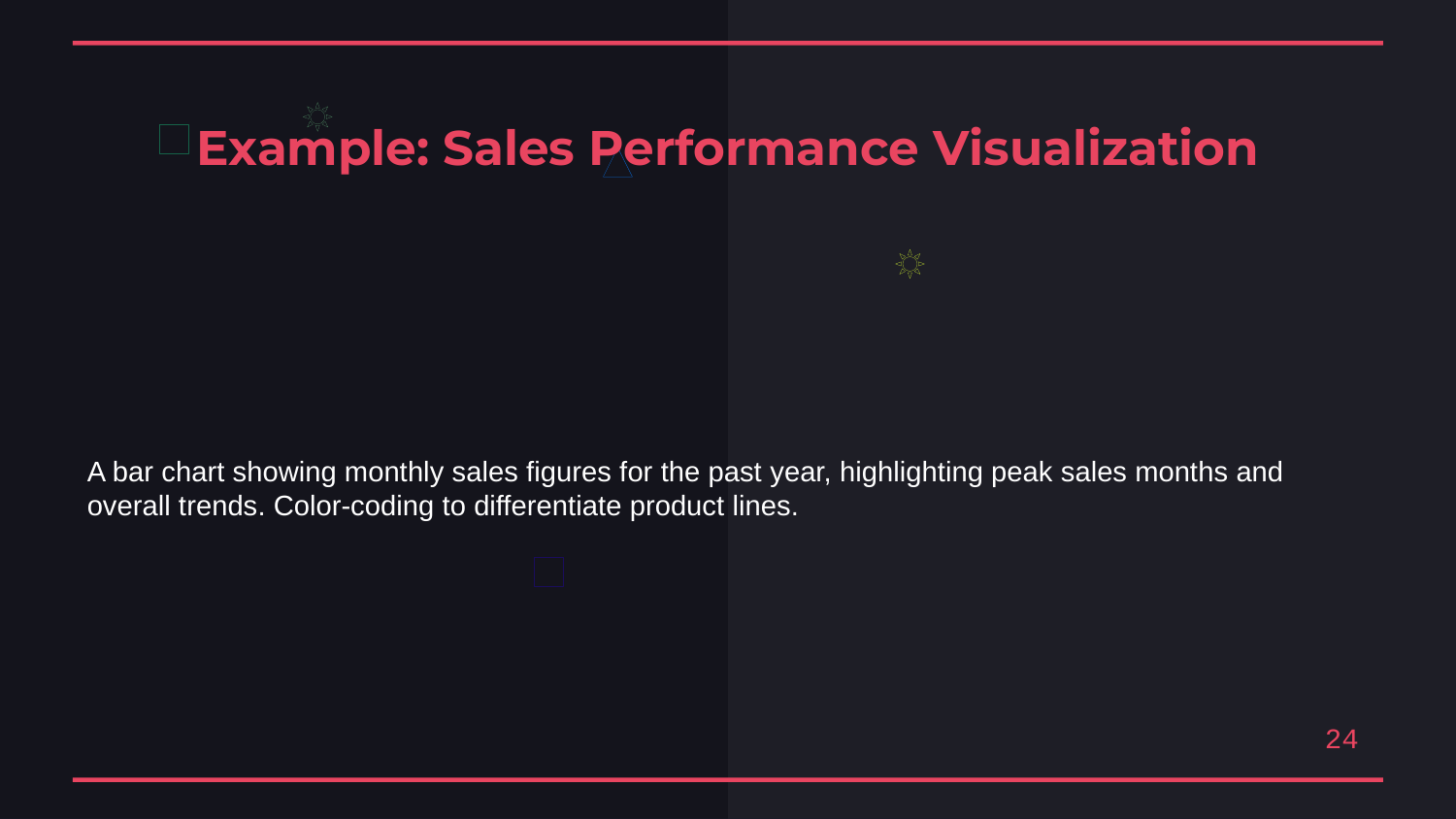

Example: Sales Performance Visualization

A bar chart showing monthly sales figures for the past year, highlighting peak sales months and overall trends. Color-coding to differentiate product lines.

24